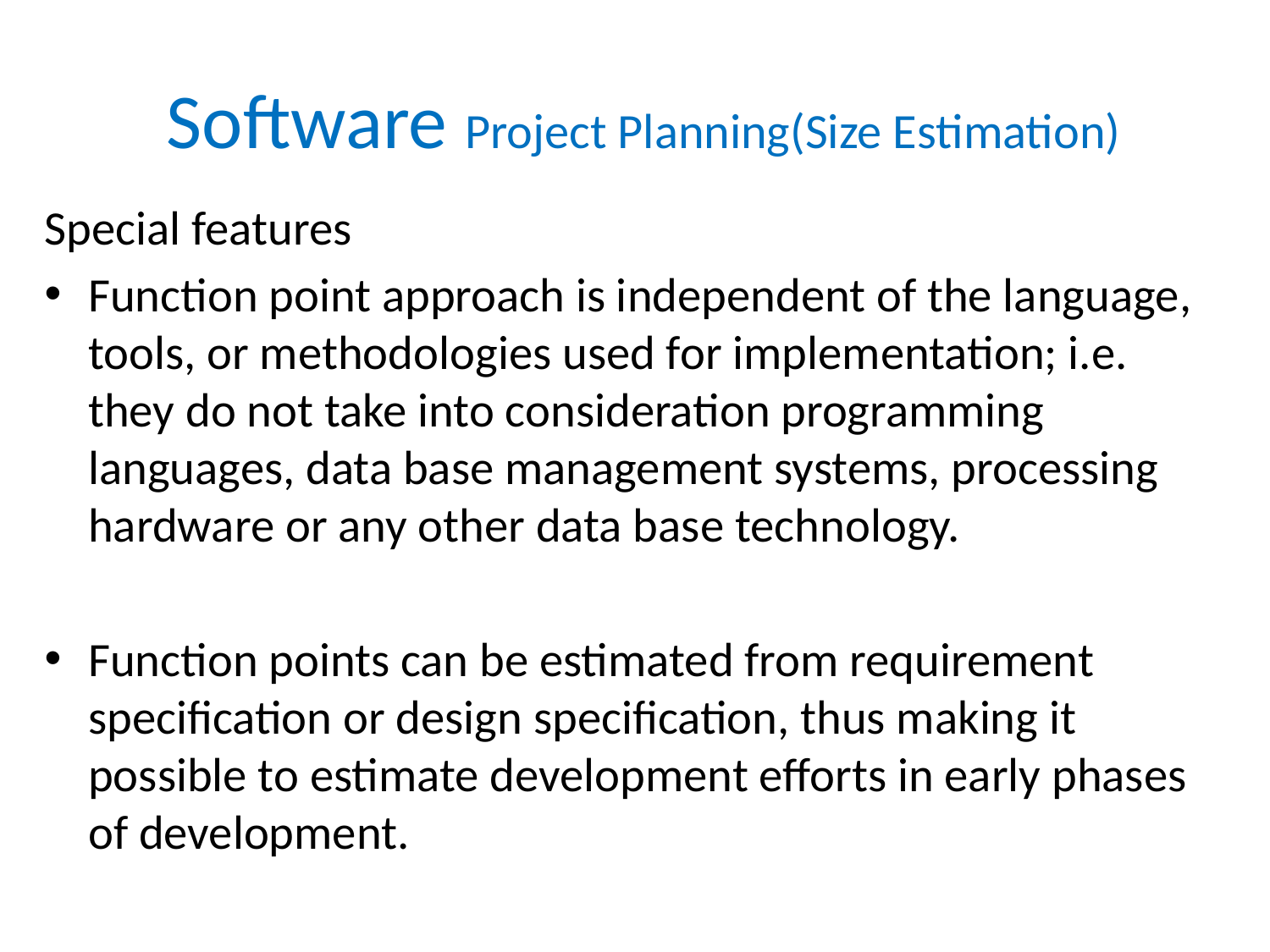

# Software Project Planning(Size Estimation)
Special features
Function point approach is independent of the language, tools, or methodologies used for implementation; i.e. they do not take into consideration programming languages, data base management systems, processing hardware or any other data base technology.

Function points can be estimated from requirement specification or design specification, thus making it possible to estimate development efforts in early phases of development.